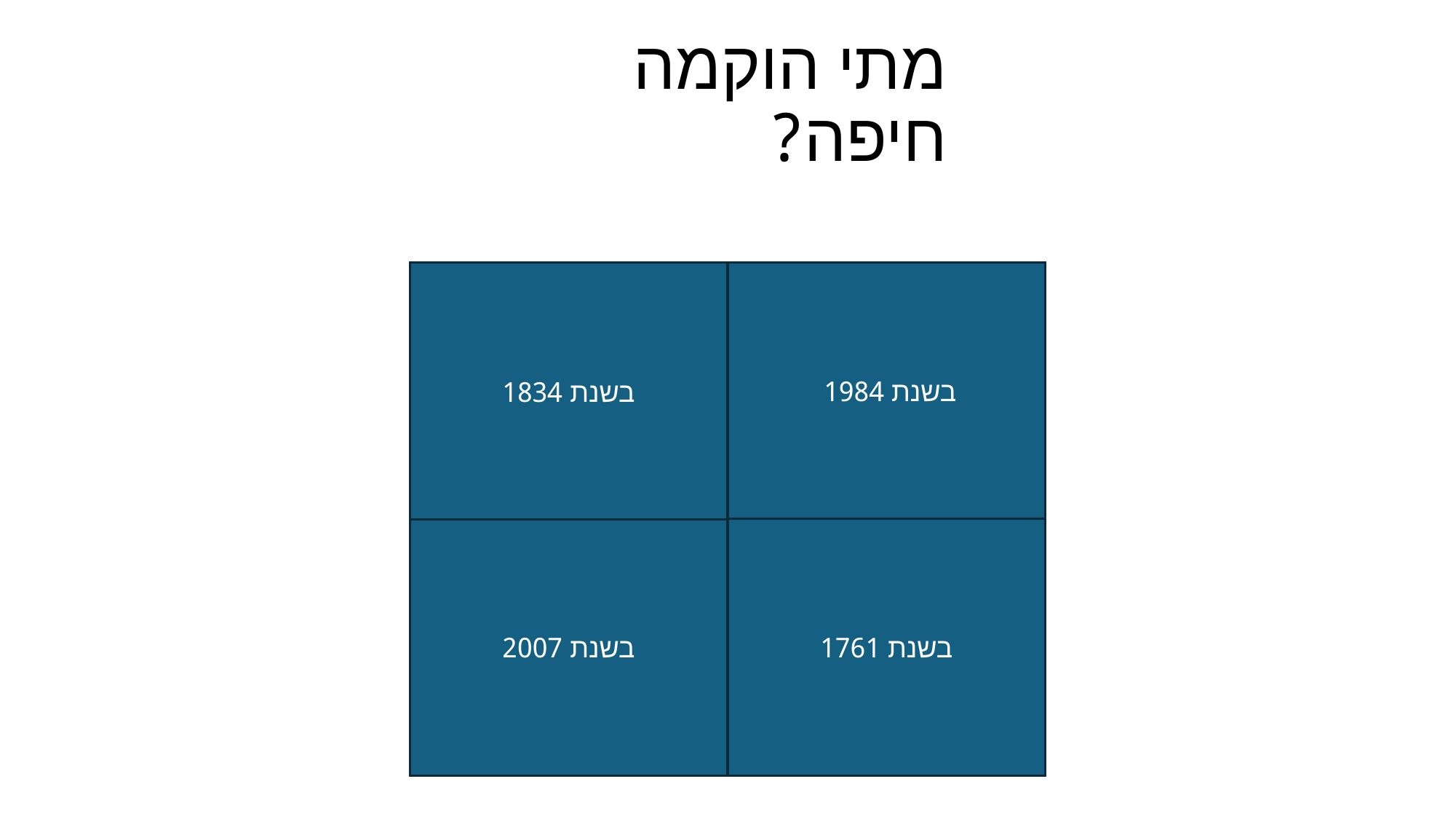

# מתי הוקמה חיפה?

בשנת 1984
בשנת 1834
בשנת 1761
בשנת 2007